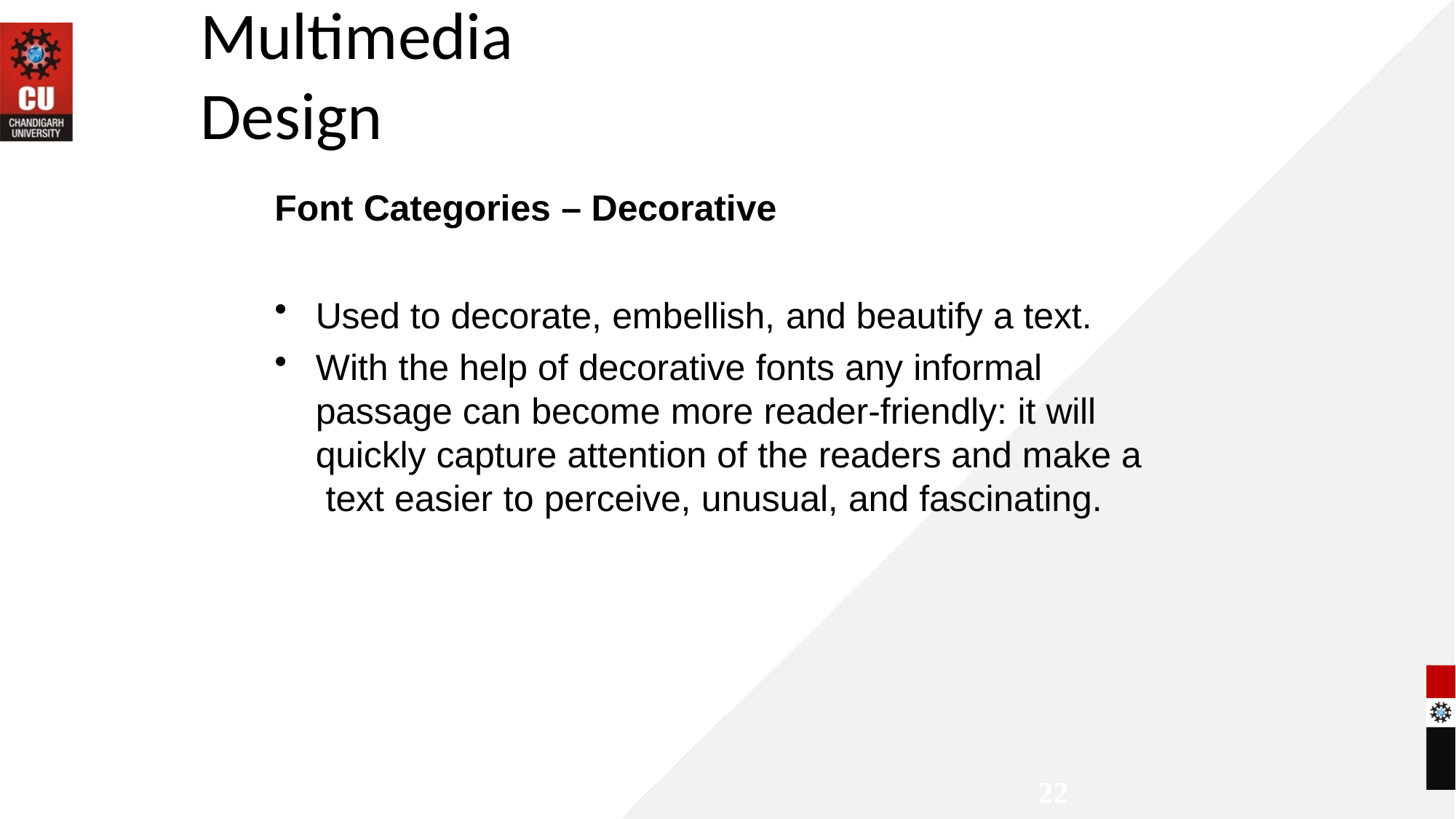

# MMGD0203 Multimedia Design
Font Categories – Decorative

Used to decorate, embellish, and beautify a text.
With the help of decorative fonts any informal  passage can become more reader-friendly: it will  quickly capture attention of the readers and make a  text easier to perceive, unusual, and fascinating.
22